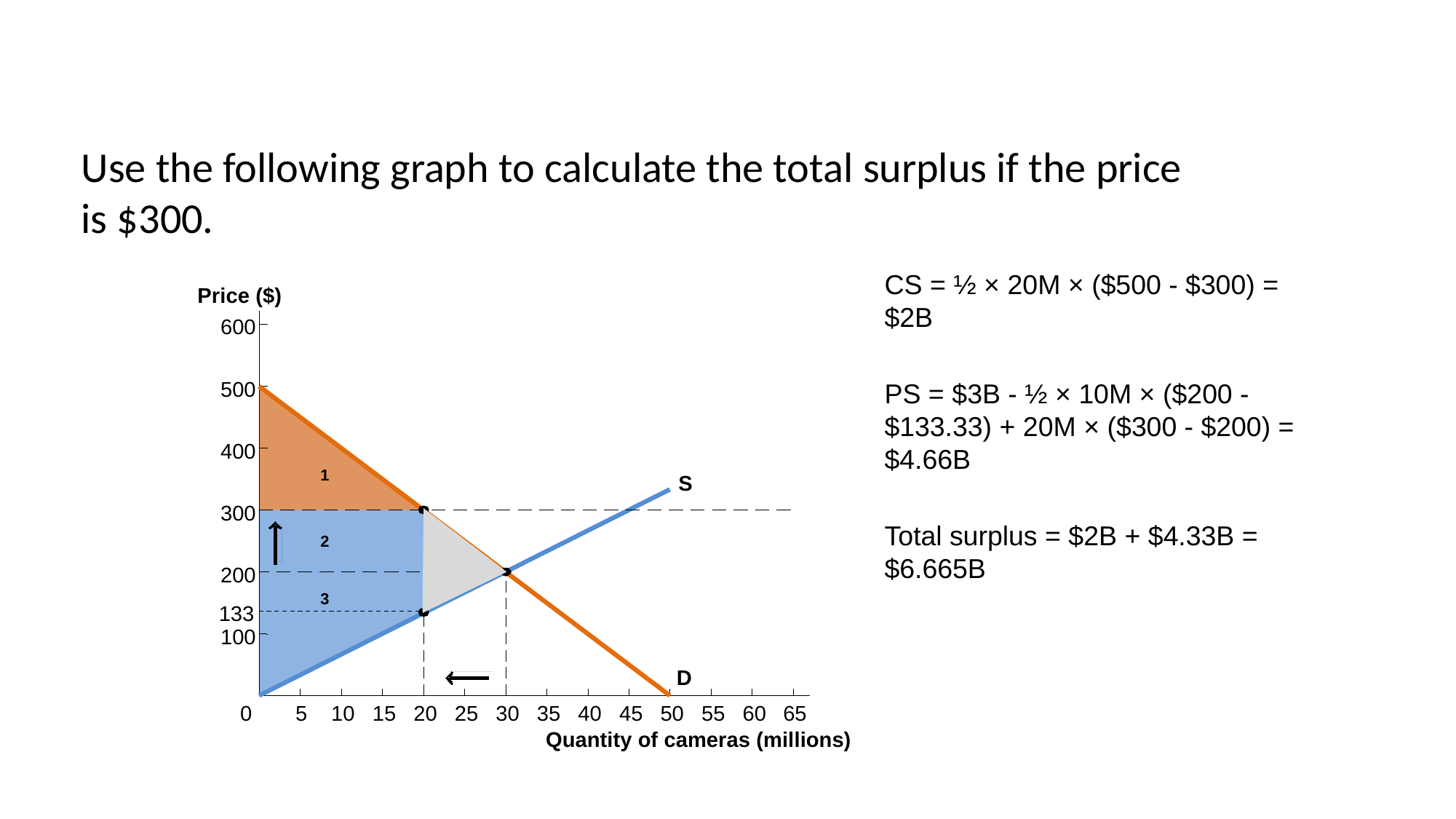

Use the following graph to calculate the total surplus if the price is $300.
CS = ½ × 20M × ($500 - $300) = $2B

PS = $3B - ½ × 10M × ($200 - $133.33) + 20M × ($300 - $200) = $4.66B

Total surplus = $2B + $4.33B = $6.665B
Price ($)

600

500

400

1
S

300

2

4

200

5

3
133

100

D

0
5
10
15
20
25
30
35
40
45
50
55
60
65
Quantity of cameras (millions)